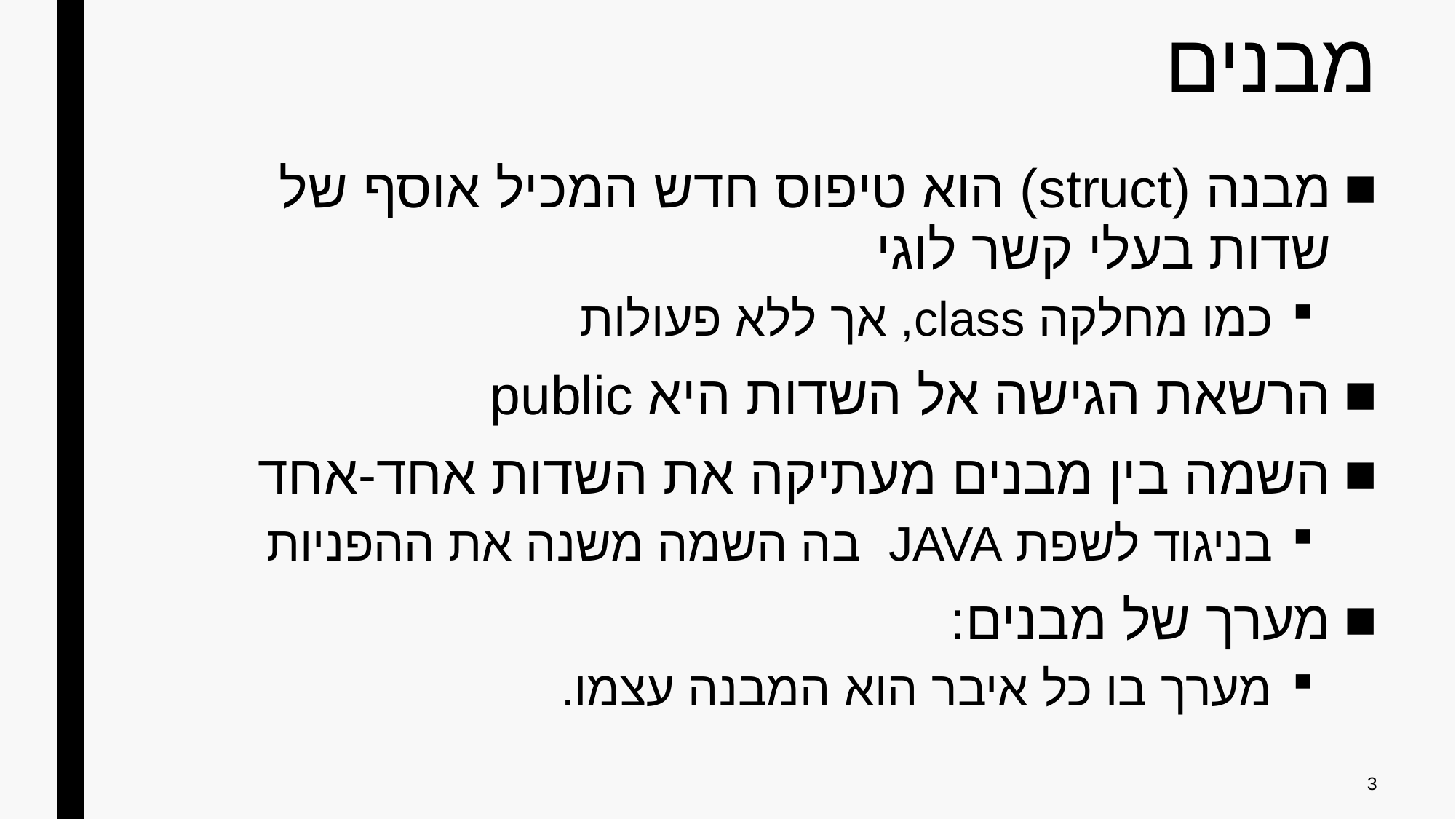

# מבנים
מבנה (struct) הוא טיפוס חדש המכיל אוסף של שדות בעלי קשר לוגי
כמו מחלקה class, אך ללא פעולות
הרשאת הגישה אל השדות היא public
השמה בין מבנים מעתיקה את השדות אחד-אחד
בניגוד לשפת JAVA  בה השמה משנה את ההפניות
מערך של מבנים:
מערך בו כל איבר הוא המבנה עצמו.

3